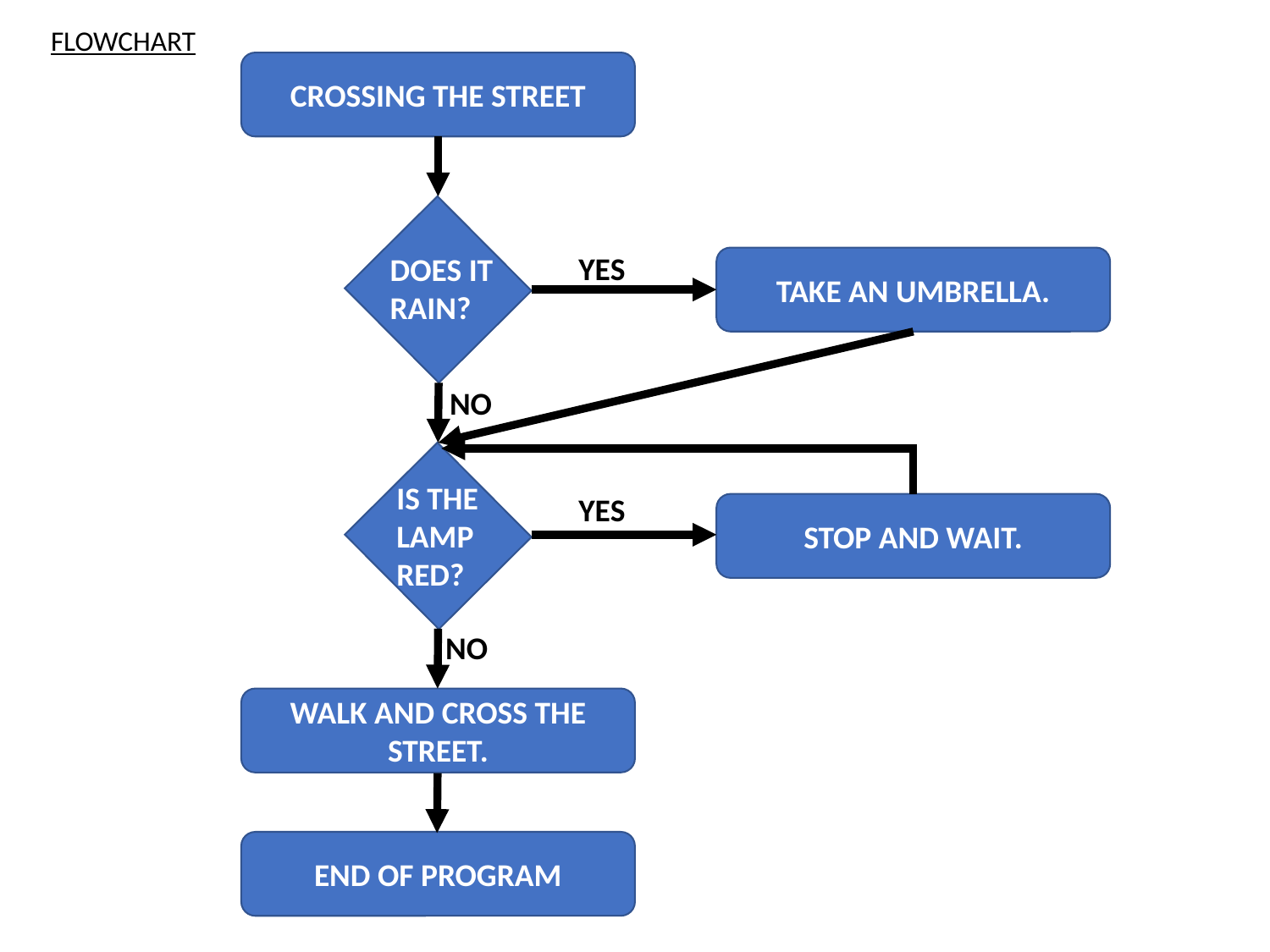

# FLOWCHART
CROSSING THE STREET

YES
DOES IT RAIN?
TAKE AN UMBRELLA.
NO

IS THE LAMP RED?
YES
STOP AND WAIT.
NO
WALK AND CROSS THE STREET.
END OF PROGRAM